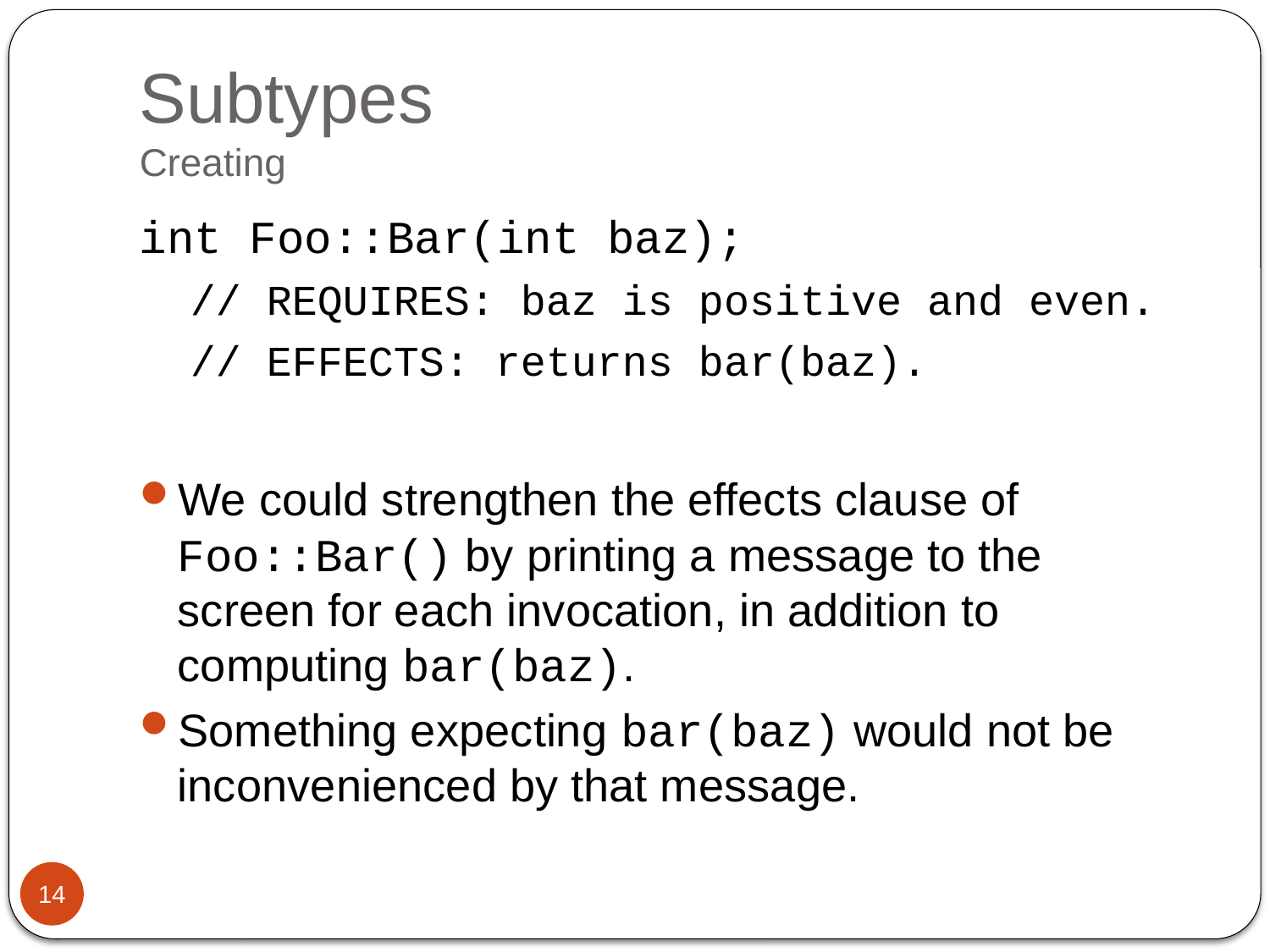

# Subtypes Creating
int Foo::Bar(int baz);
  // REQUIRES: baz is positive and even.
  // EFFECTS: returns bar(baz).

We could strengthen the effects clause of Foo::Bar() by printing a message to the screen for each invocation, in addition to computing bar(baz).
Something expecting bar(baz) would not be inconvenienced by that message.
14